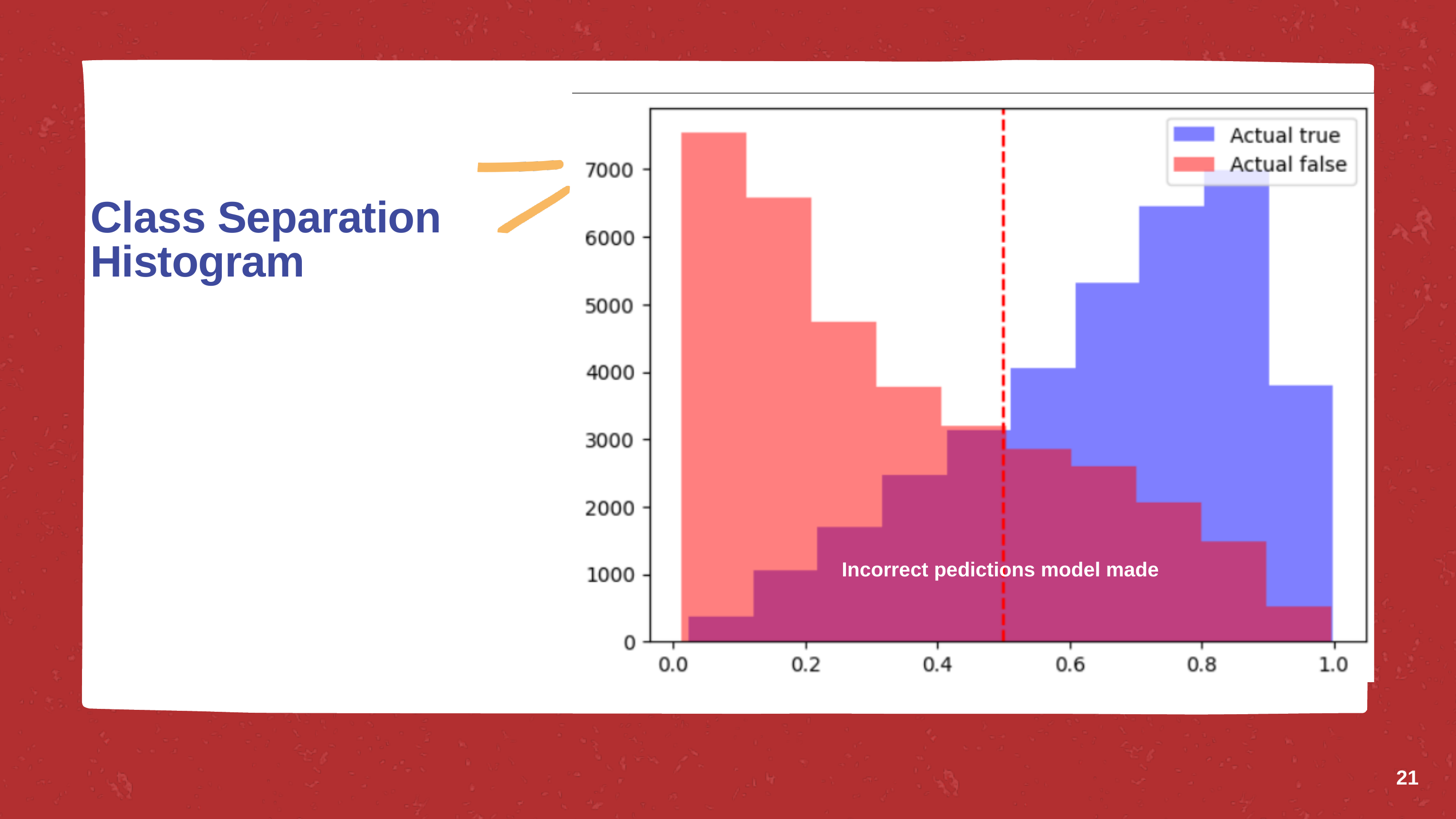

Class Separation Histogram
Incorrect pedictions model made
21